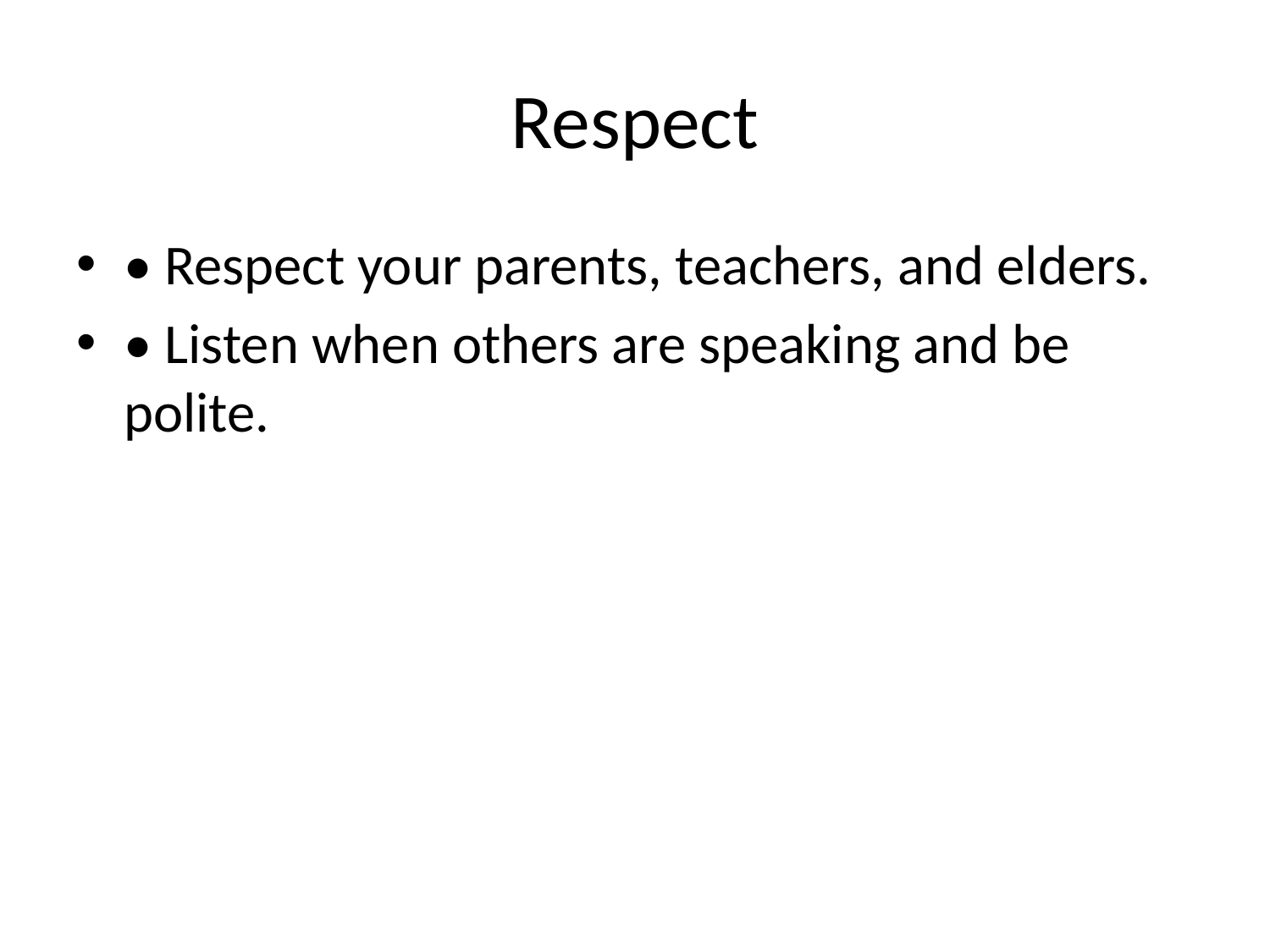

# Respect
• Respect your parents, teachers, and elders.
• Listen when others are speaking and be polite.